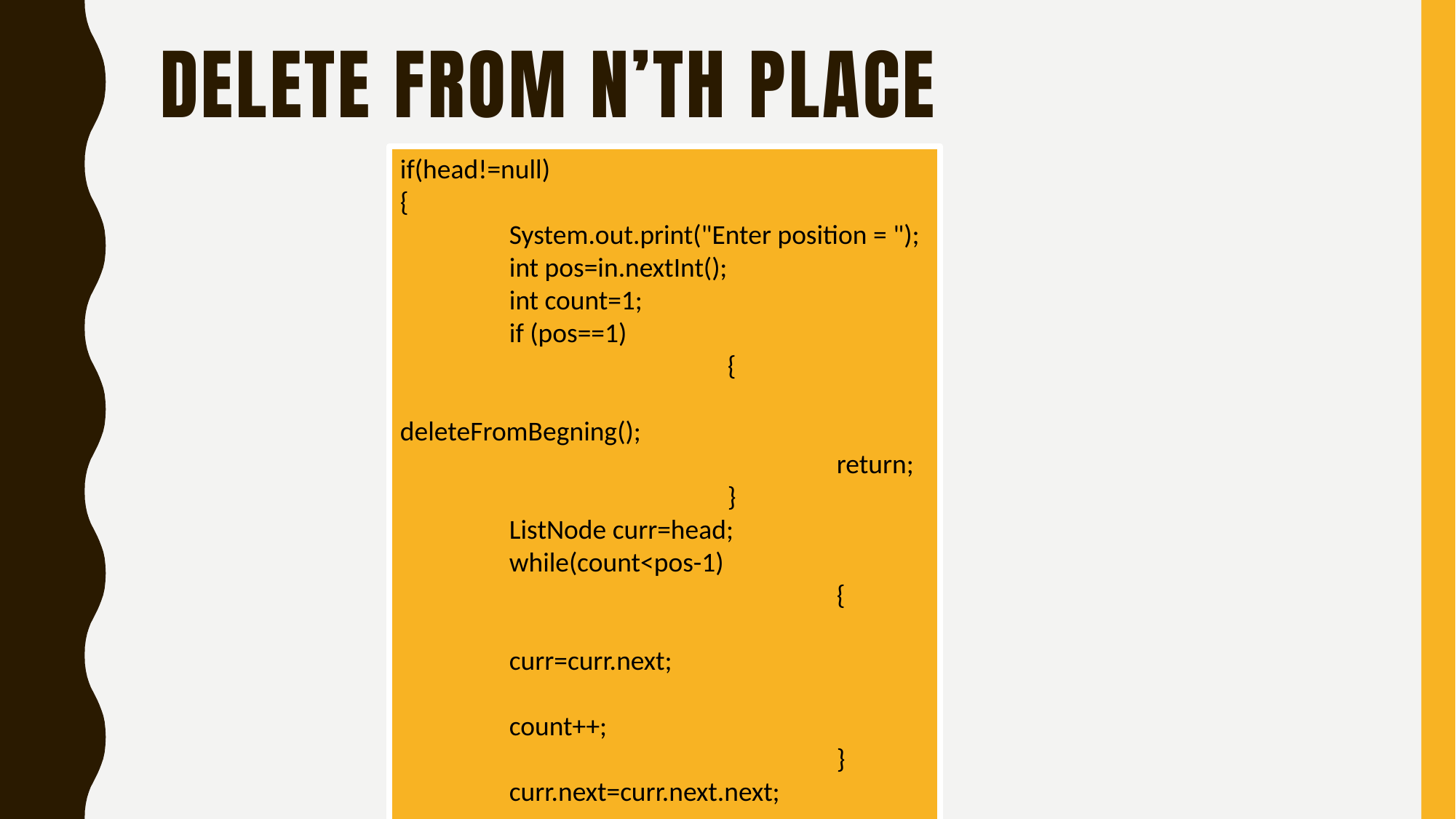

# Delete from n’th place
if(head!=null)
{
	System.out.print("Enter position = ");
	int pos=in.nextInt();
	int count=1;
	if (pos==1)
			{
				deleteFromBegning();
				return;
			}
	ListNode curr=head;
	while(count<pos-1)
				{
					curr=curr.next;
					count++;
				}
	curr.next=curr.next.next;

}